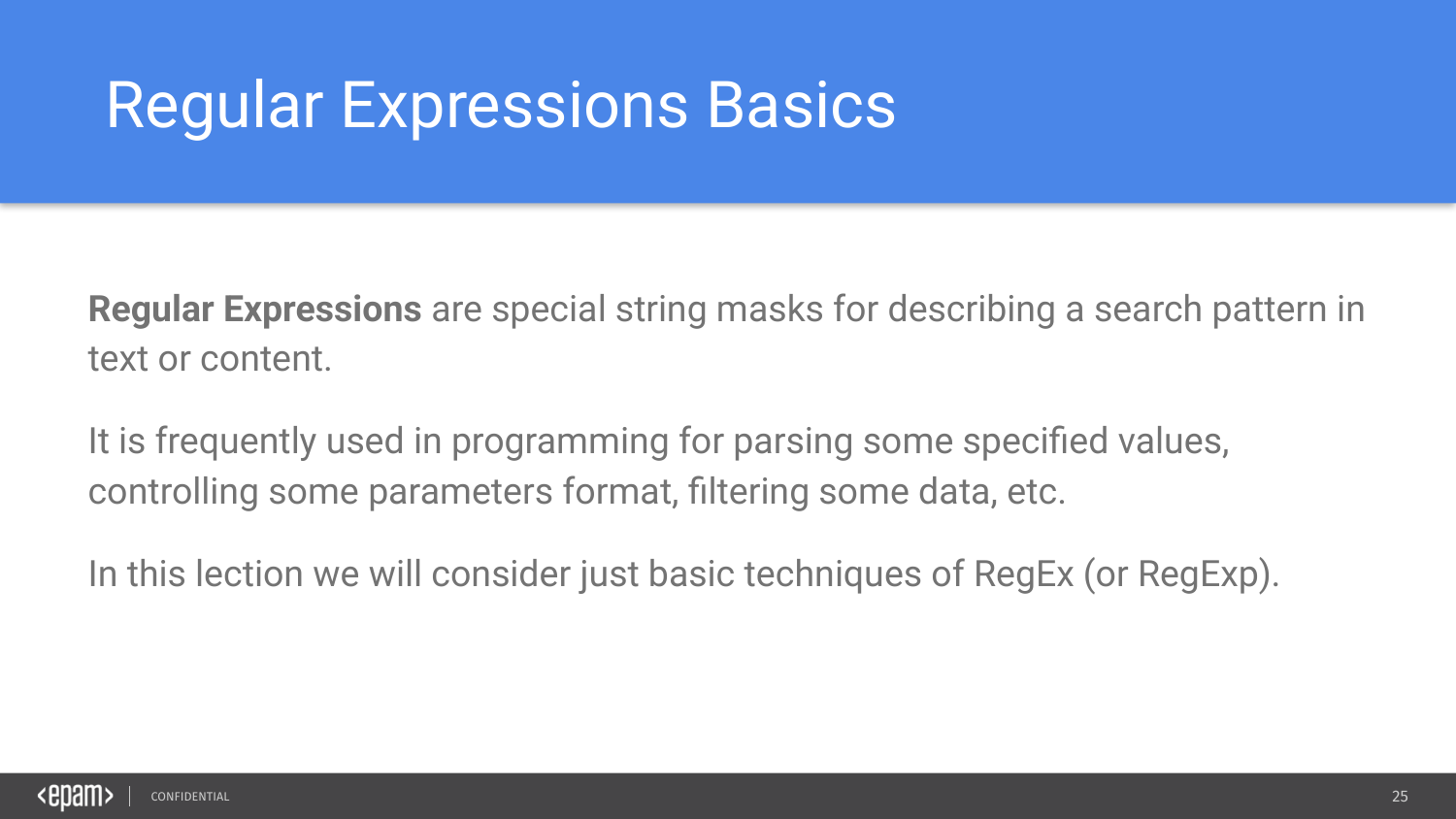

Regular Expressions Basics
Regular Expressions are special string masks for describing a search pattern in text or content.
It is frequently used in programming for parsing some specified values, controlling some parameters format, filtering some data, etc.
In this lection we will consider just basic techniques of RegEx (or RegExp).